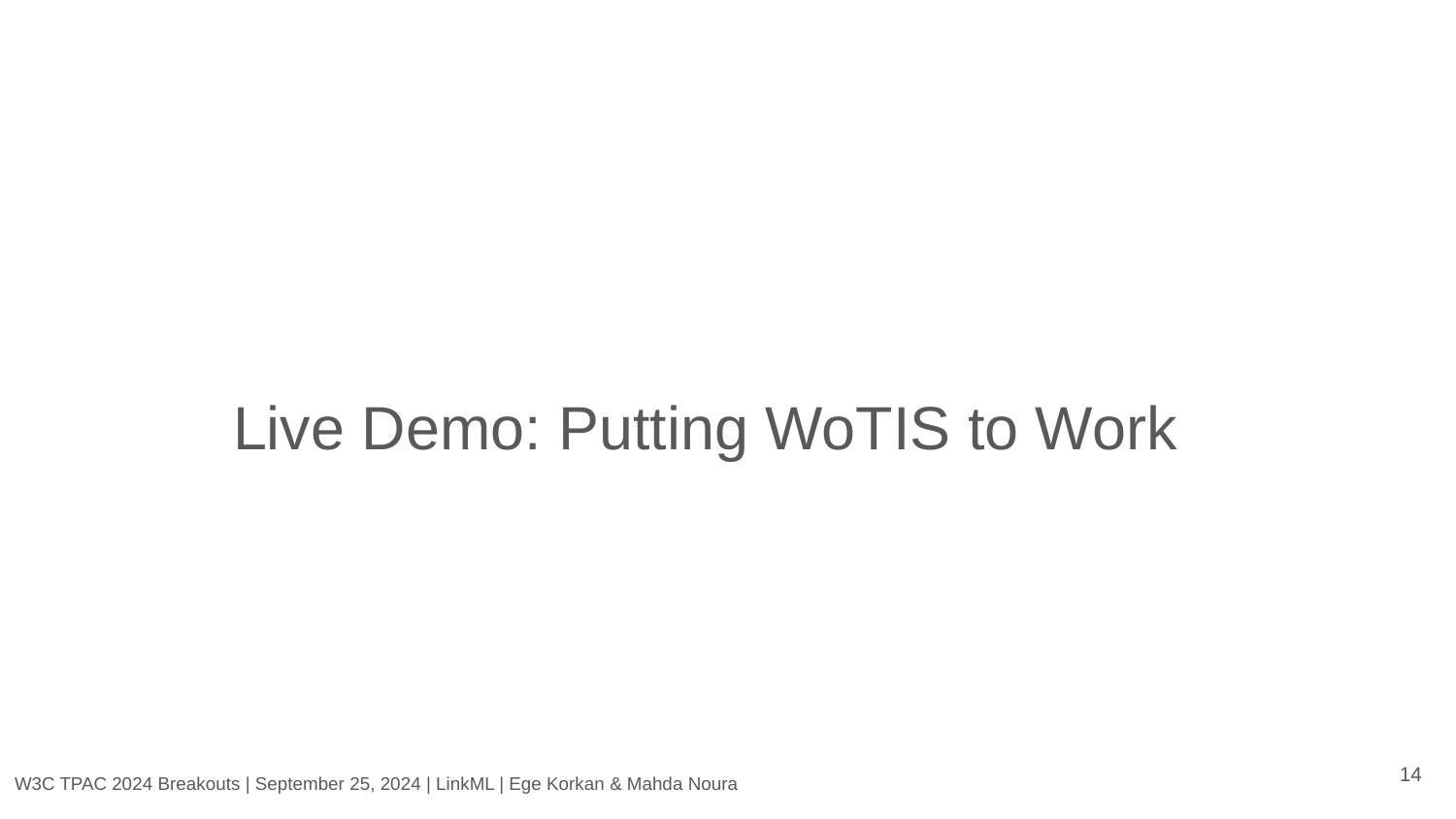

# Live Demo: Putting WoTIS to Work

14